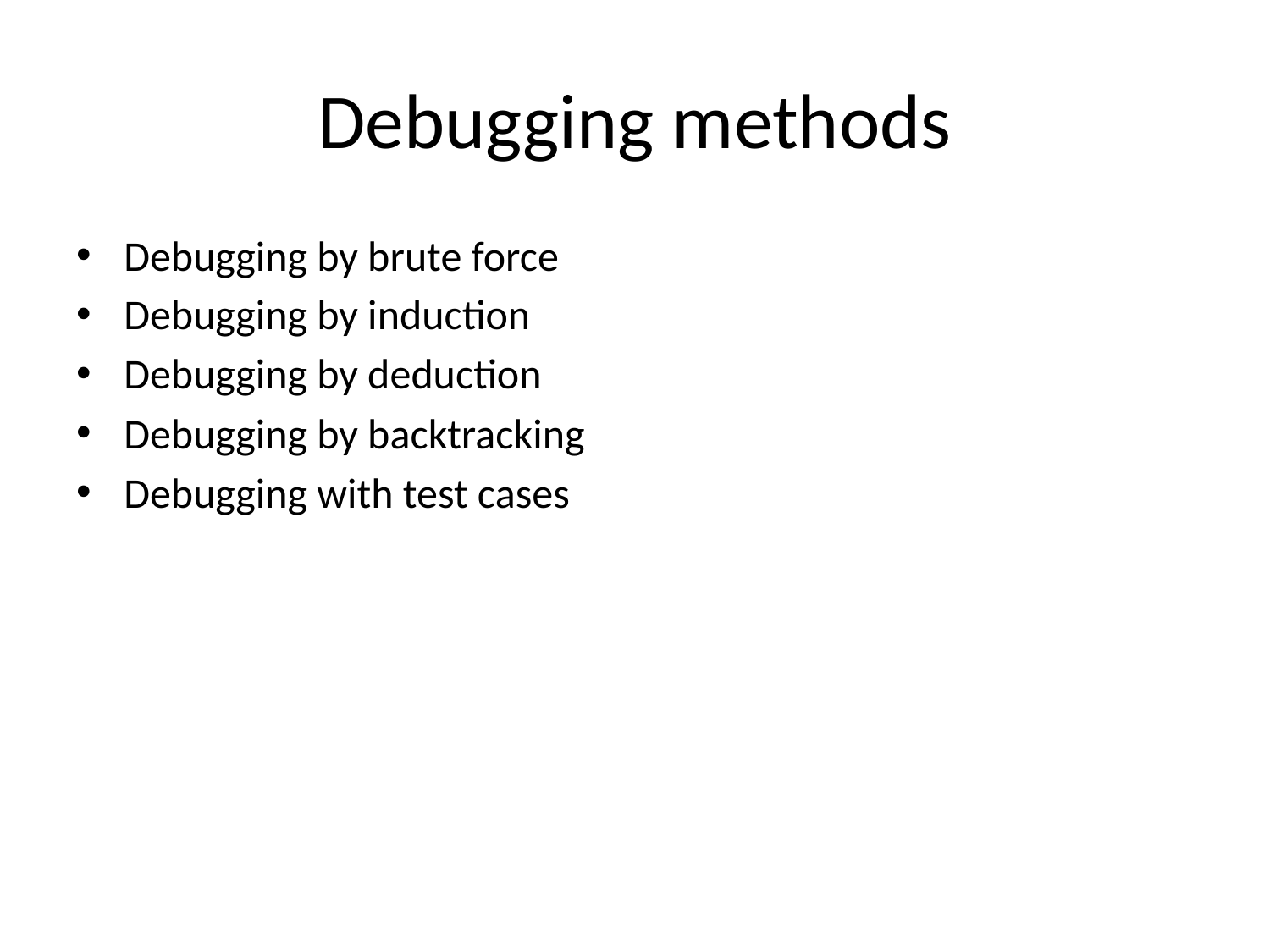

# Debugging methods
Debugging by brute force
Debugging by induction
Debugging by deduction
Debugging by backtracking
Debugging with test cases